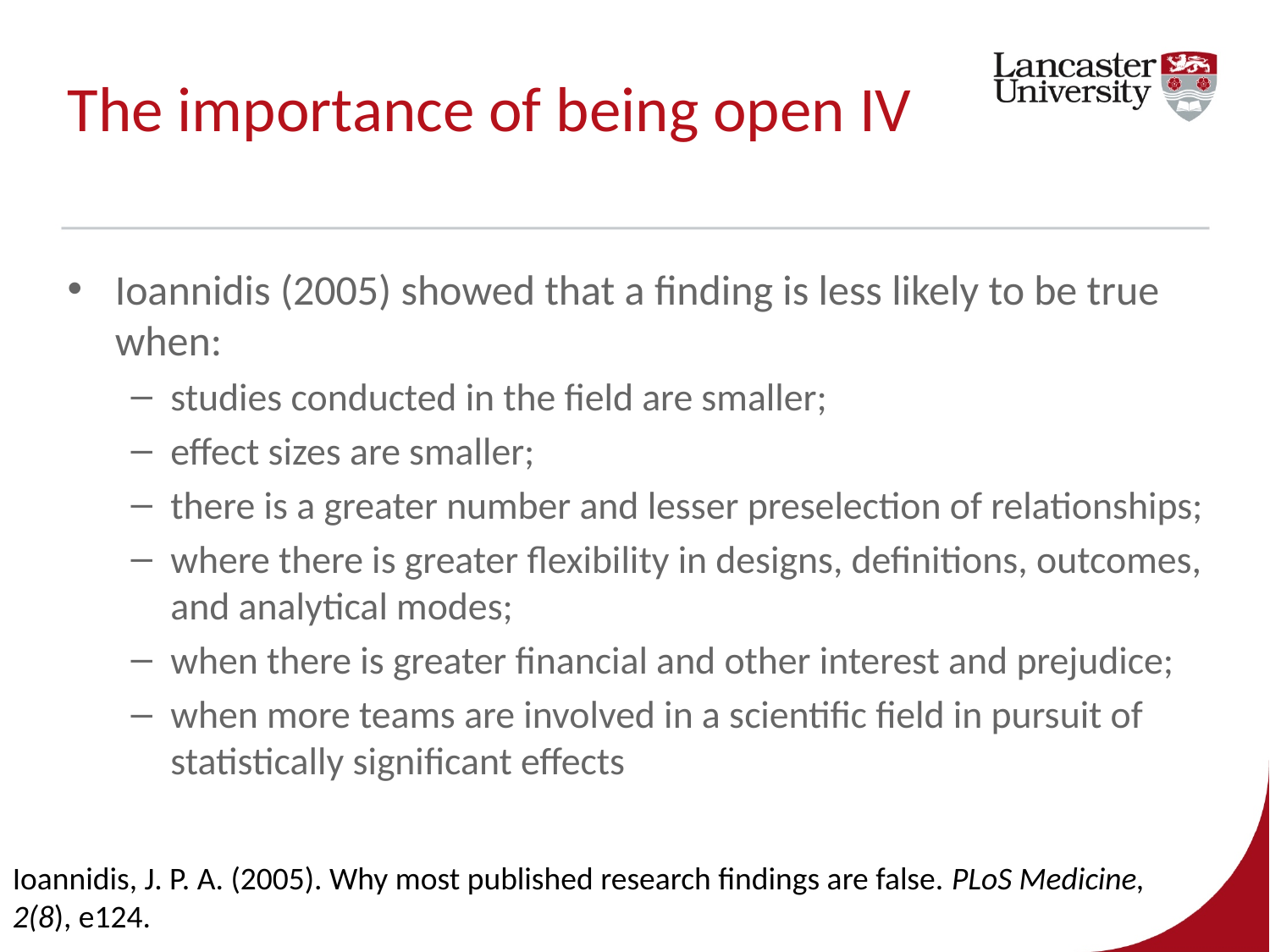

# The importance of being open IV
Ioannidis (2005) showed that a finding is less likely to be true when:
studies conducted in the field are smaller;
effect sizes are smaller;
there is a greater number and lesser preselection of relationships;
where there is greater flexibility in designs, definitions, outcomes, and analytical modes;
when there is greater financial and other interest and prejudice;
when more teams are involved in a scientific field in pursuit of statistically significant effects
Ioannidis, J. P. A. (2005). Why most published research findings are false. PLoS Medicine, 2(8), e124.